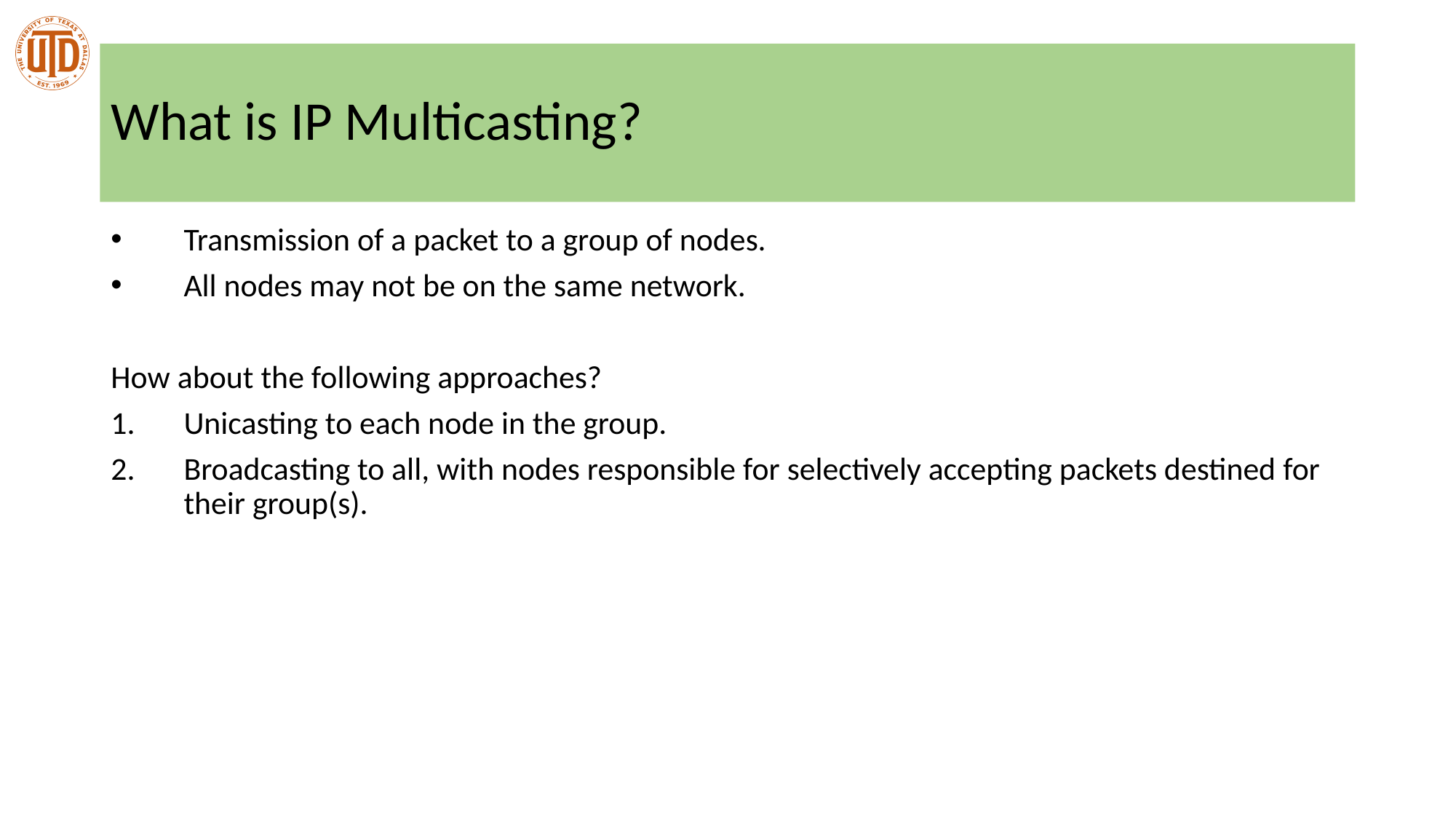

# What is IP Multicasting?
Transmission of a packet to a group of nodes.
All nodes may not be on the same network.

How about the following approaches?
Unicasting to each node in the group.
Broadcasting to all, with nodes responsible for selectively accepting packets destined for their group(s).